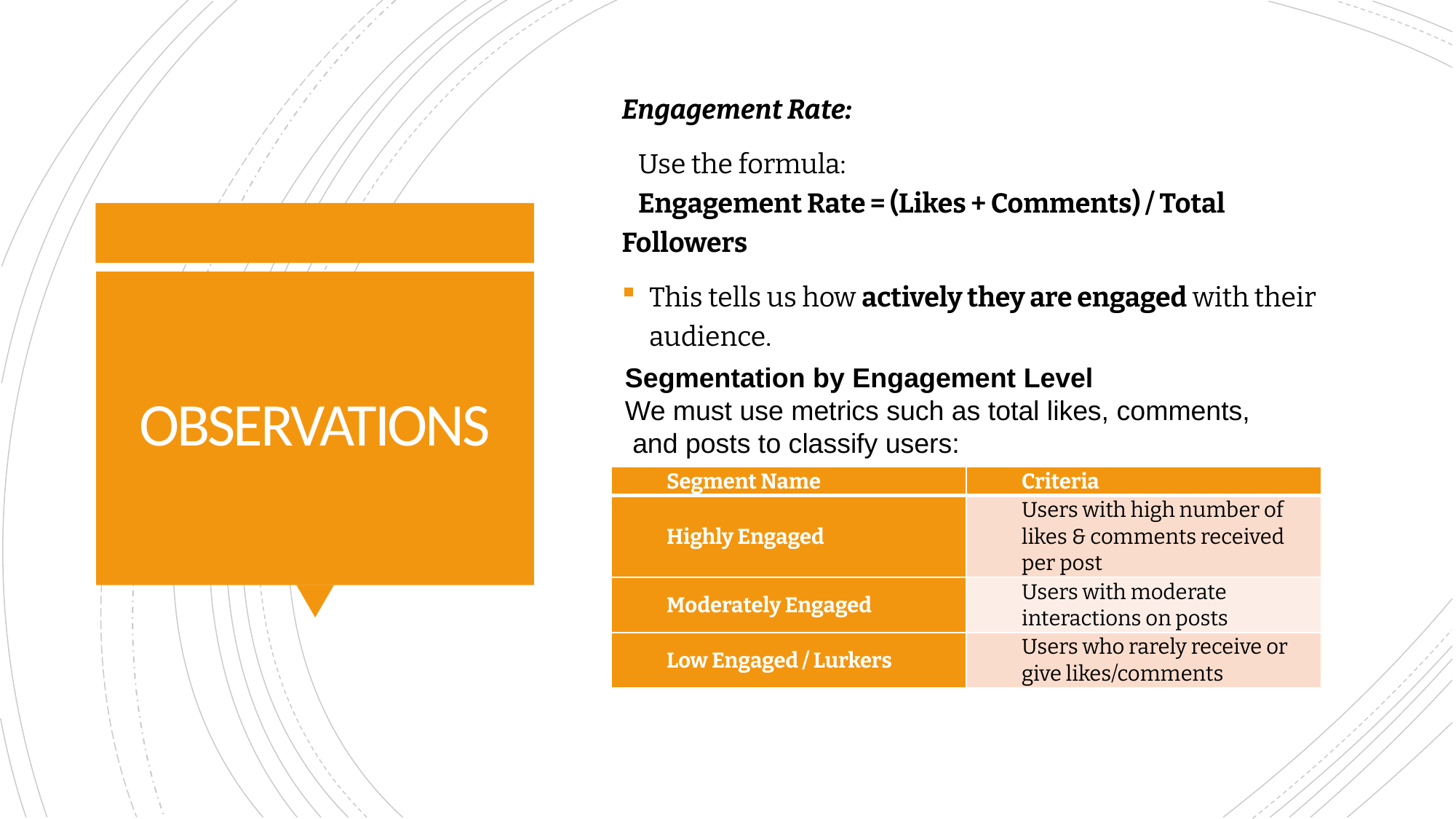

Engagement Rate:
   Use the formula:
   Engagement Rate = (Likes + Comments) / Total    Followers
This tells us how actively they are engaged with their audience.

# OBSERVATIONS
Segmentation by Engagement Level
We must use metrics such as total likes, comments,
 and posts to classify users:
| Segment Name | Criteria |
| --- | --- |
| Highly Engaged | Users with high number of likes & comments received per post |
| Moderately Engaged | Users with moderate interactions on posts |
| Low Engaged / Lurkers | Users who rarely receive or give likes/comments |